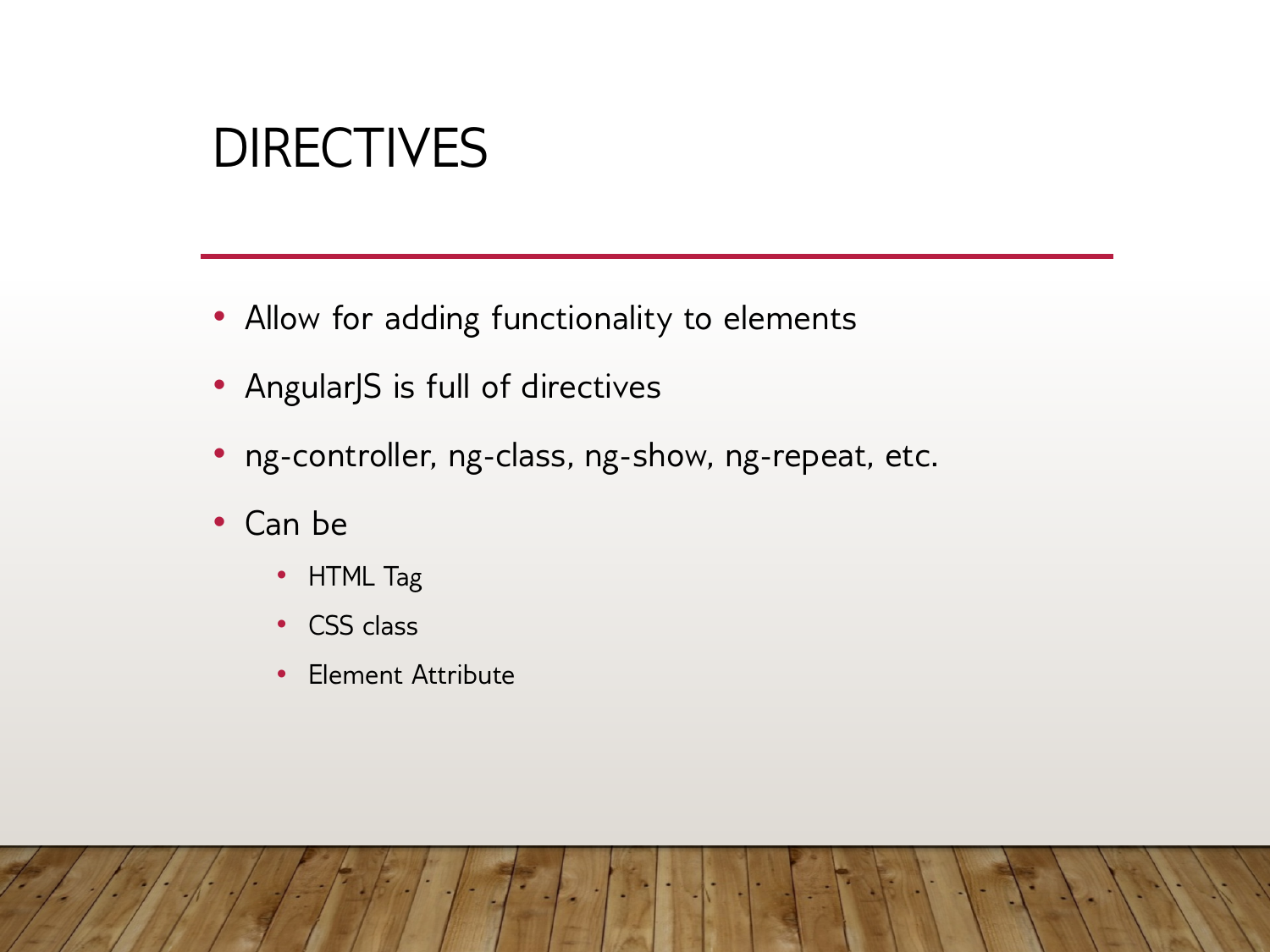

# Directives
Allow for adding functionality to elements
AngularJS is full of directives
ng-controller, ng-class, ng-show, ng-repeat, etc.
Can be
HTML Tag
CSS class
Element Attribute